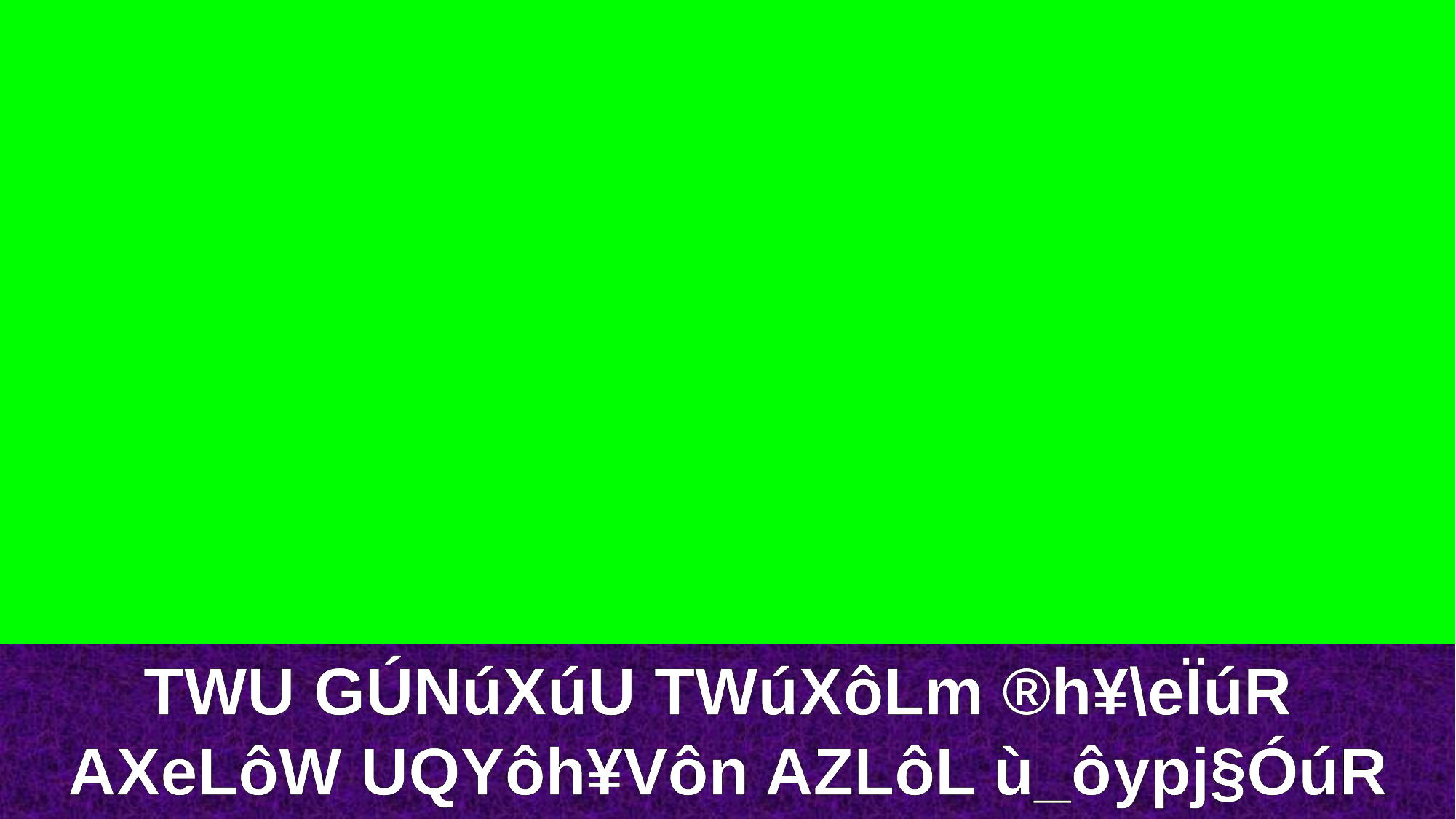

TWU GÚNúXúU TWúXôLm ®h¥\eÏúR
AXeLôW UQYôh¥Vôn AZLôL ù_ô­ypj§ÓúR